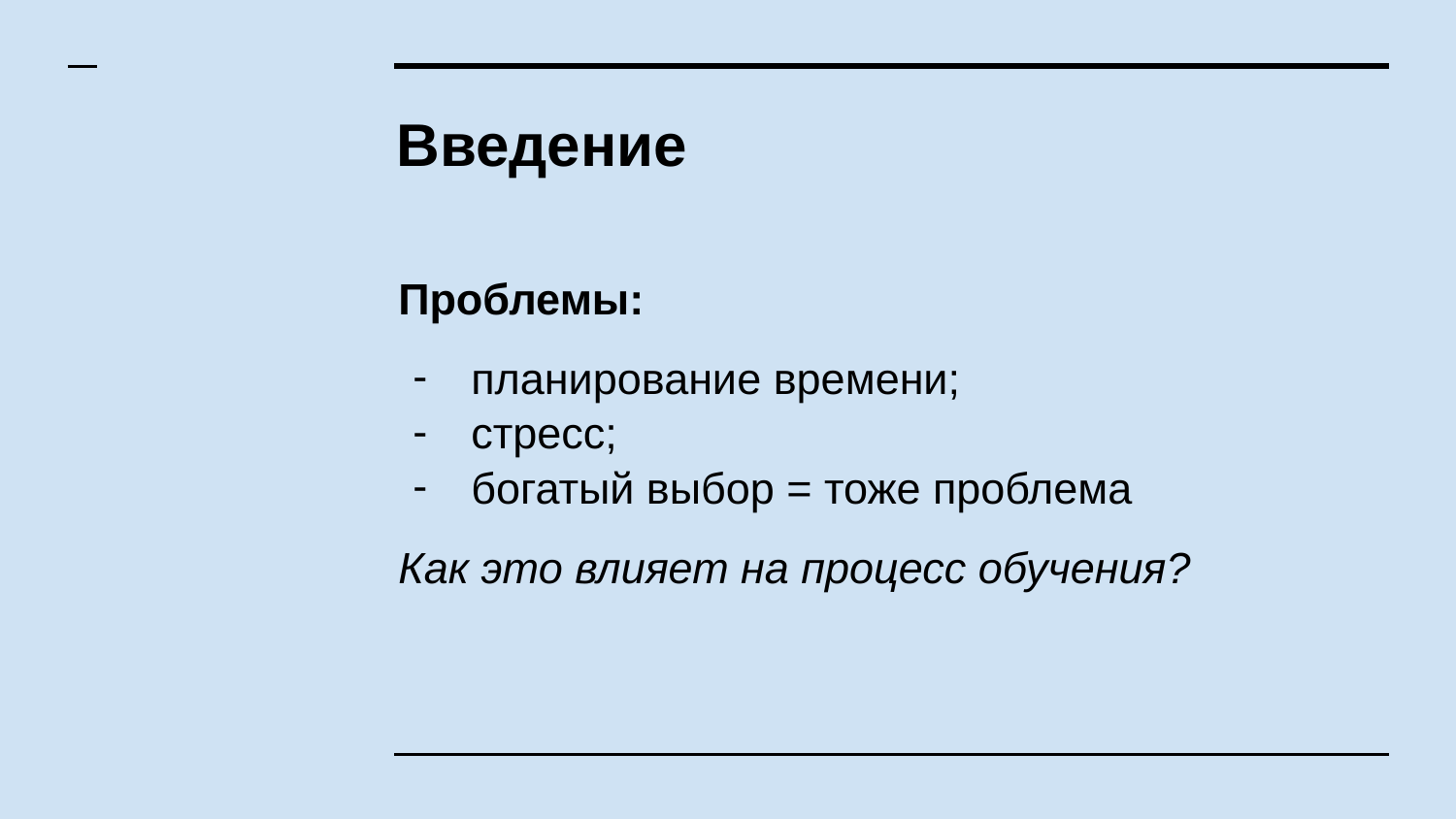

# Введение
Проблемы:
планирование времени;
стресс;
богатый выбор = тоже проблема
Как это влияет на процесс обучения?